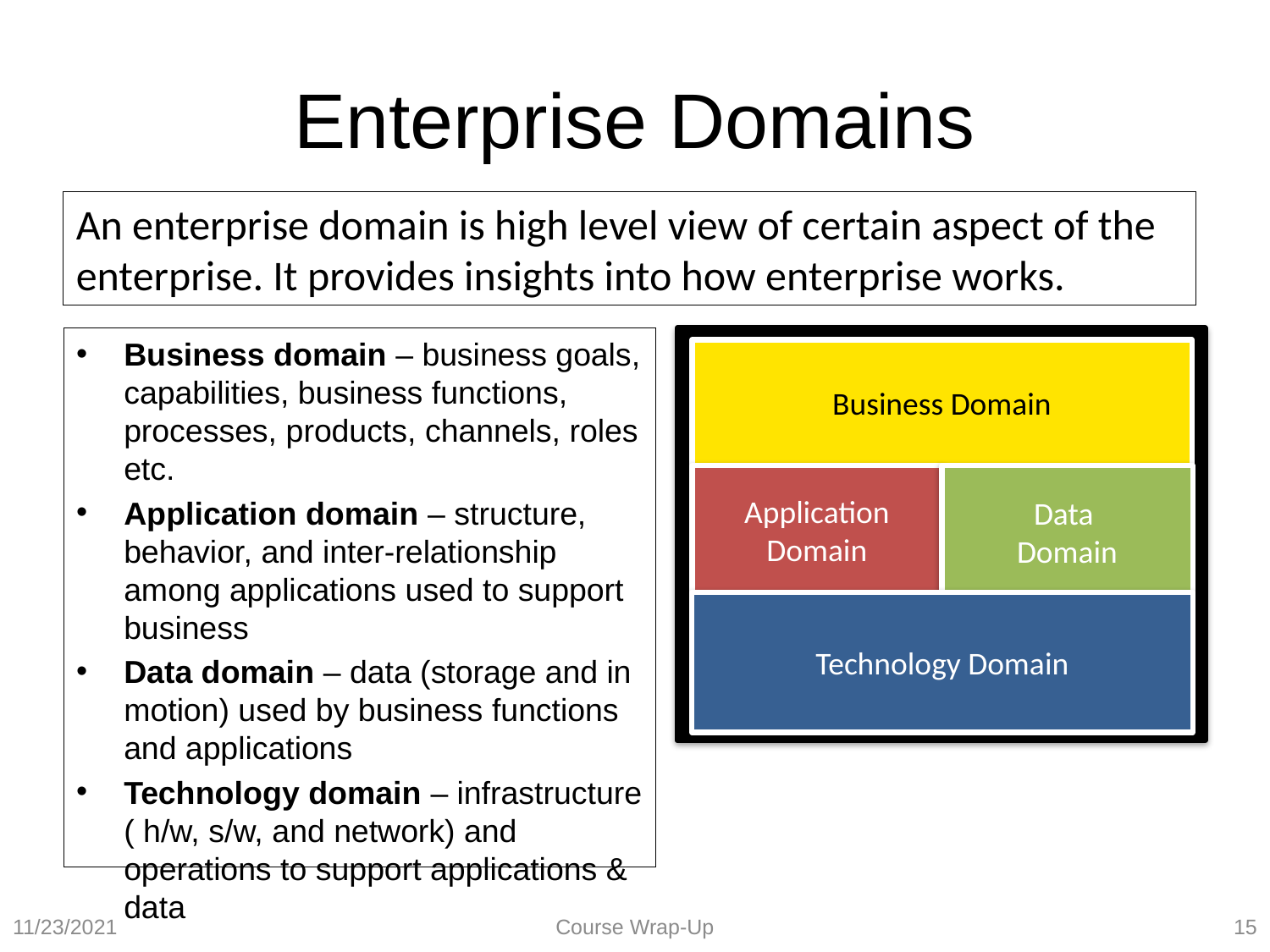

# Enterprise Domains
An enterprise domain is high level view of certain aspect of the enterprise. It provides insights into how enterprise works.
Business domain – business goals, capabilities, business functions, processes, products, channels, roles etc.
Application domain – structure, behavior, and inter-relationship among applications used to support business
Data domain – data (storage and in motion) used by business functions and applications
Technology domain – infrastructure ( h/w, s/w, and network) and operations to support applications & data

Business Domain
Application Domain
Data
Domain
Technology Domain
11/23/2021
15
Course Wrap-Up